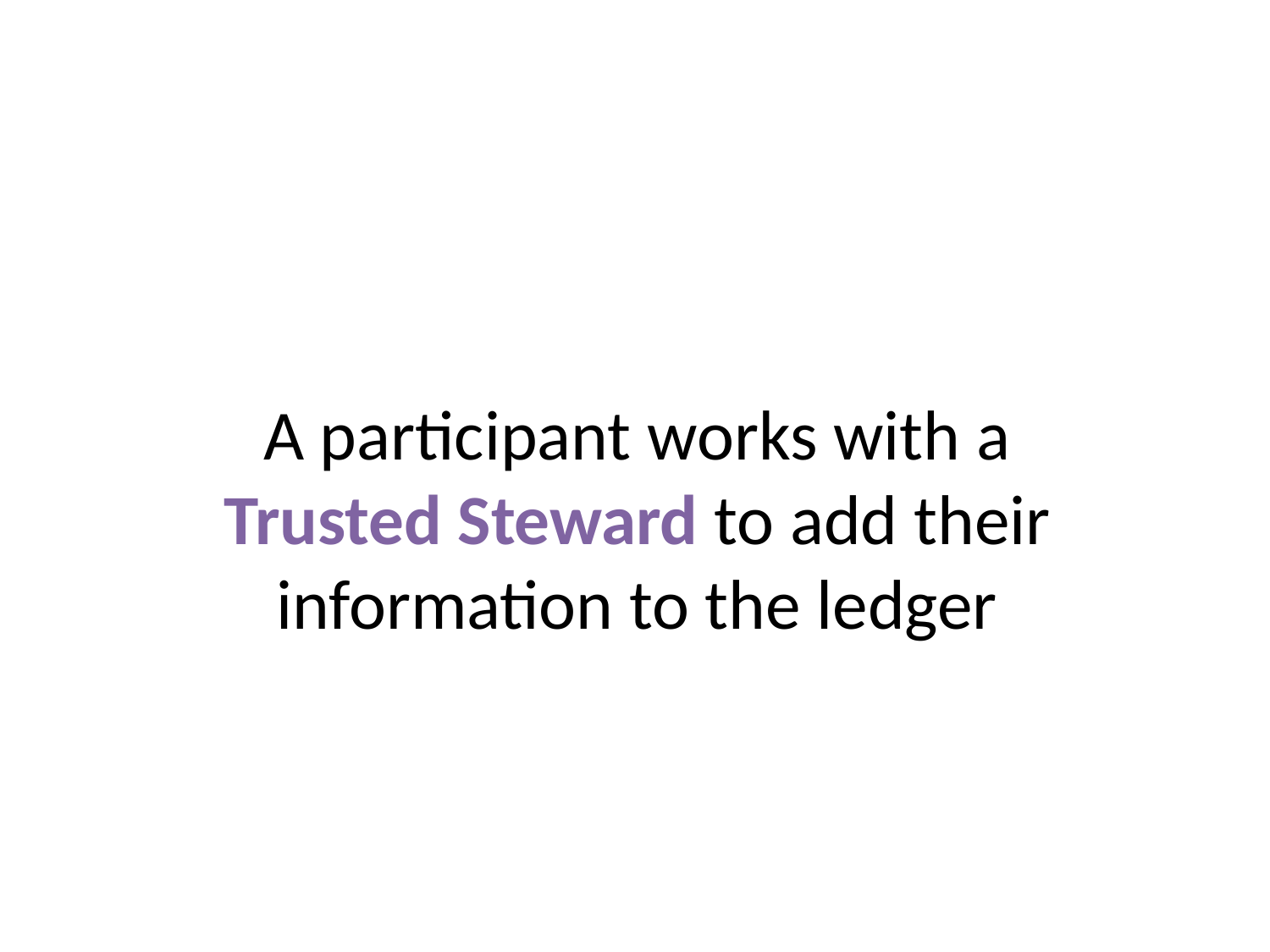

A participant works with a Trusted Steward to add their information to the ledger